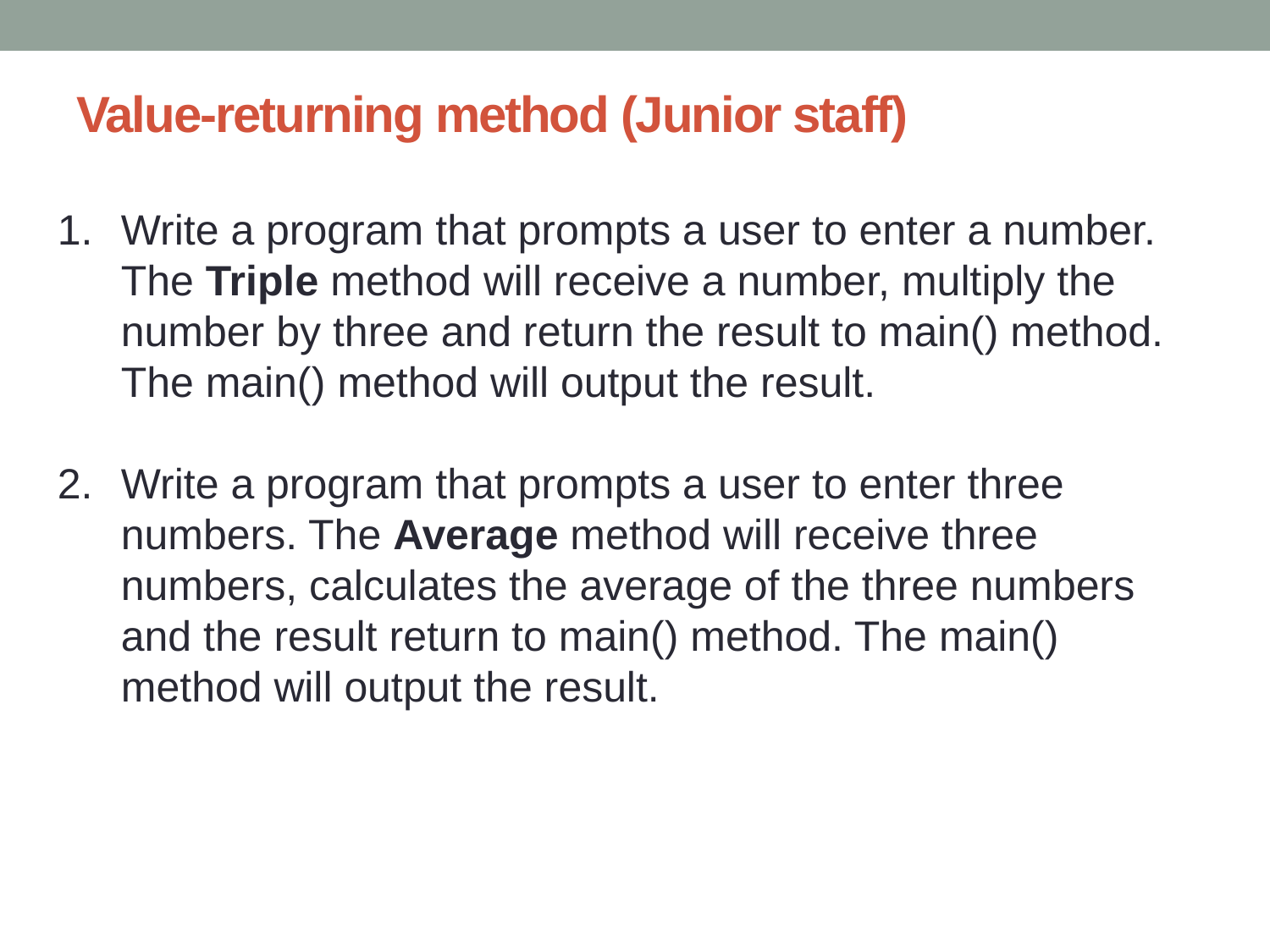

# Value-returning method (Junior staff)
Write a program that prompts a user to enter a number.  The Triple method will receive a number, multiply the number by three and return the result to main() method. The main() method will output the result.

Write a program that prompts a user to enter three numbers. The Average method will receive three numbers, calculates the average of the three numbers and the result return to main() method. The main() method will output the result.